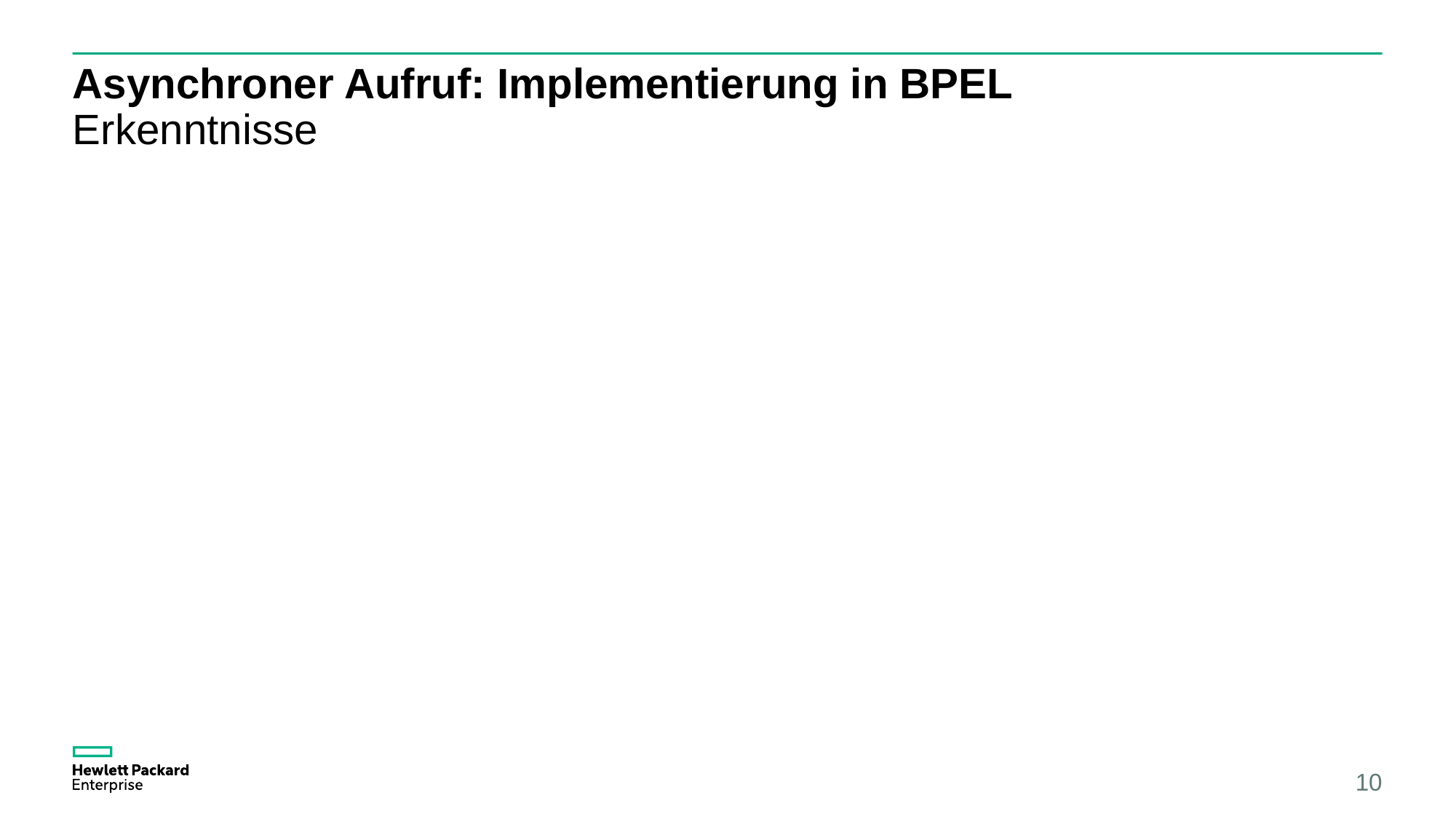

# Asynchroner Aufruf: Implementierung in BPEL Erkenntnisse
10